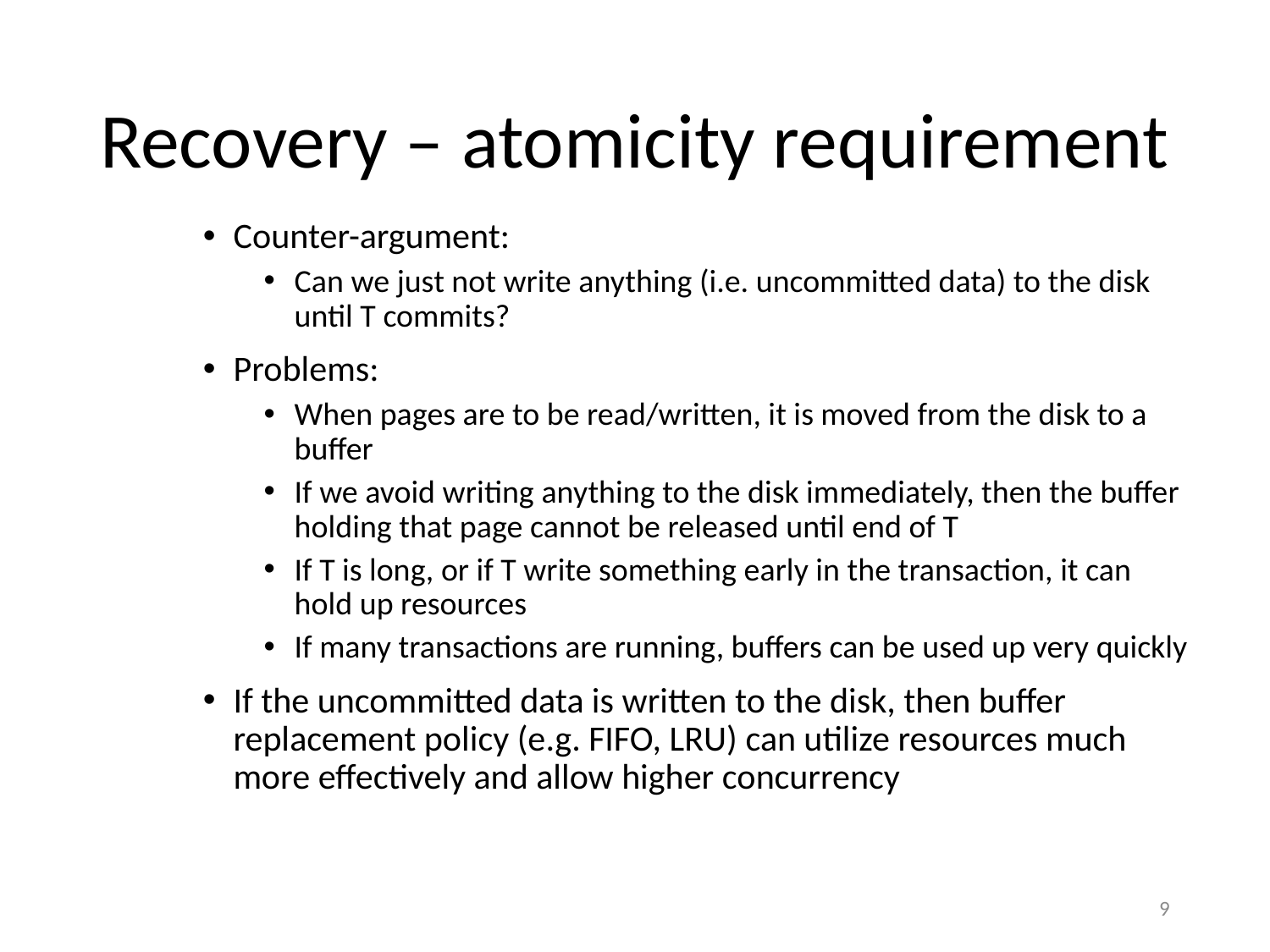

# Recovery – atomicity requirement
Counter-argument:
Can we just not write anything (i.e. uncommitted data) to the disk until T commits?
Problems:
When pages are to be read/written, it is moved from the disk to a buffer
If we avoid writing anything to the disk immediately, then the buffer holding that page cannot be released until end of T
If T is long, or if T write something early in the transaction, it can hold up resources
If many transactions are running, buffers can be used up very quickly
If the uncommitted data is written to the disk, then buffer replacement policy (e.g. FIFO, LRU) can utilize resources much more effectively and allow higher concurrency

9